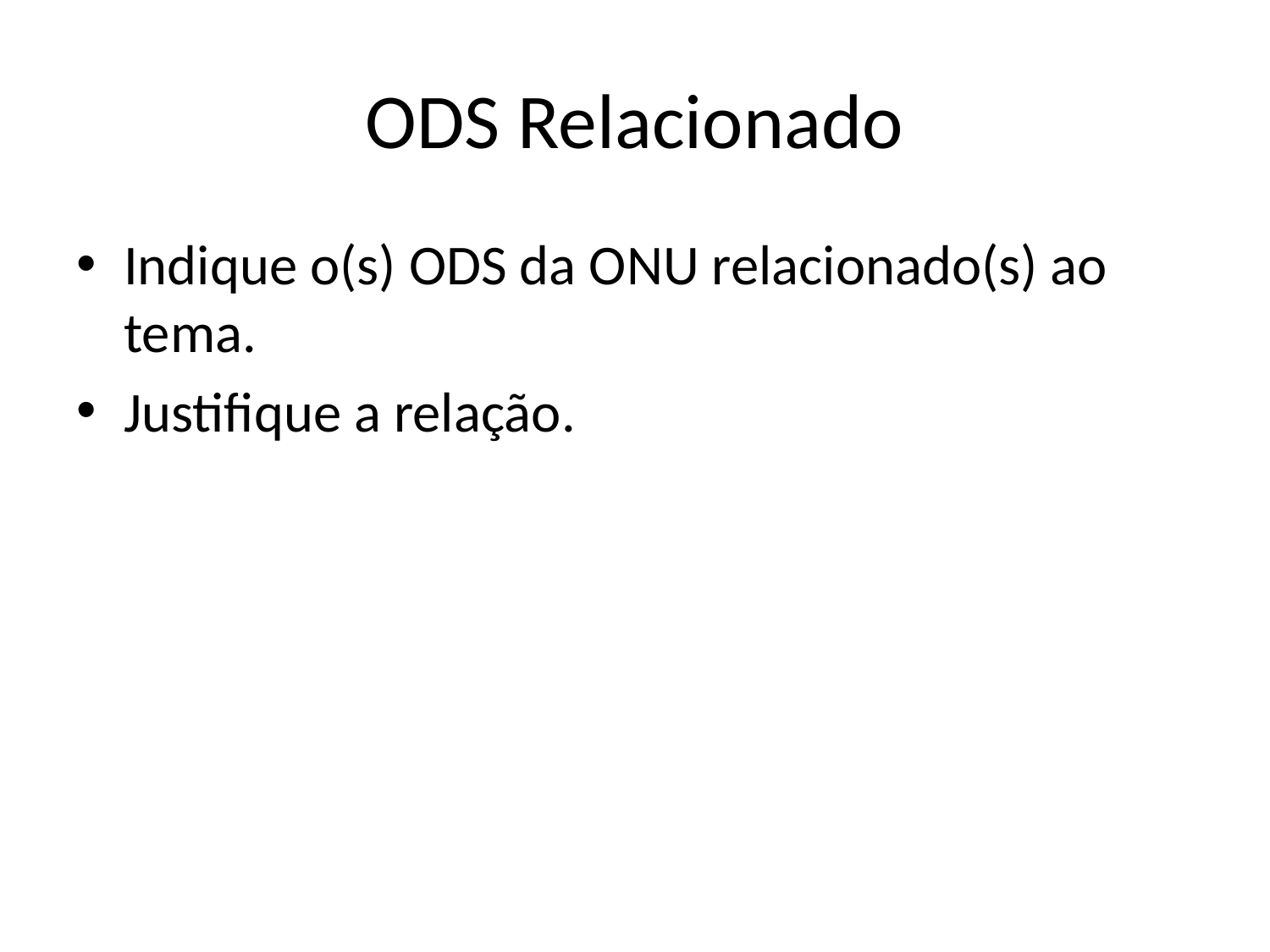

# ODS Relacionado
Indique o(s) ODS da ONU relacionado(s) ao tema.
Justifique a relação.